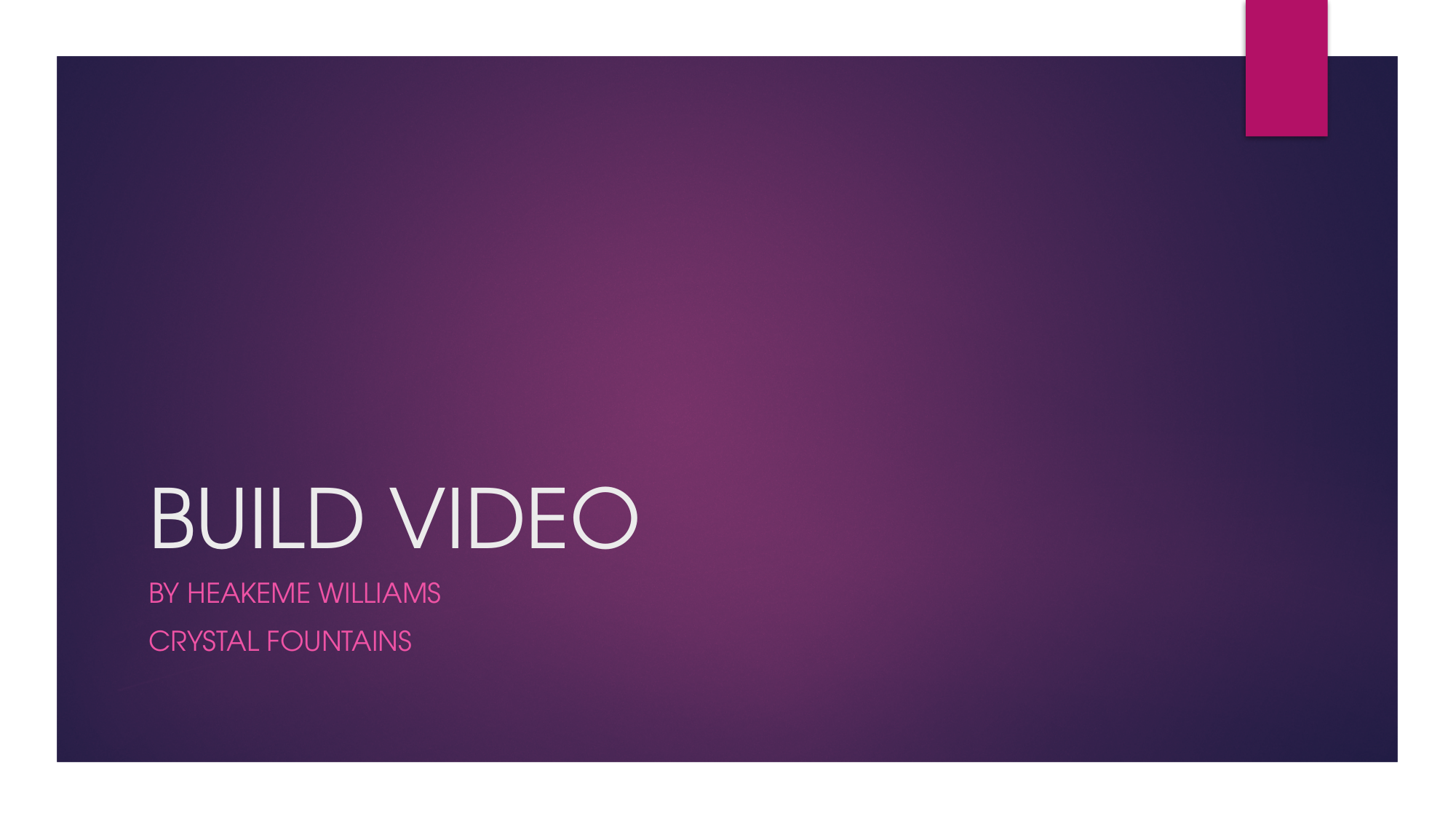

# BUILD VIDEO
BY HEAKEME WILLIAMS
CRYSTAL FOUNTAINS